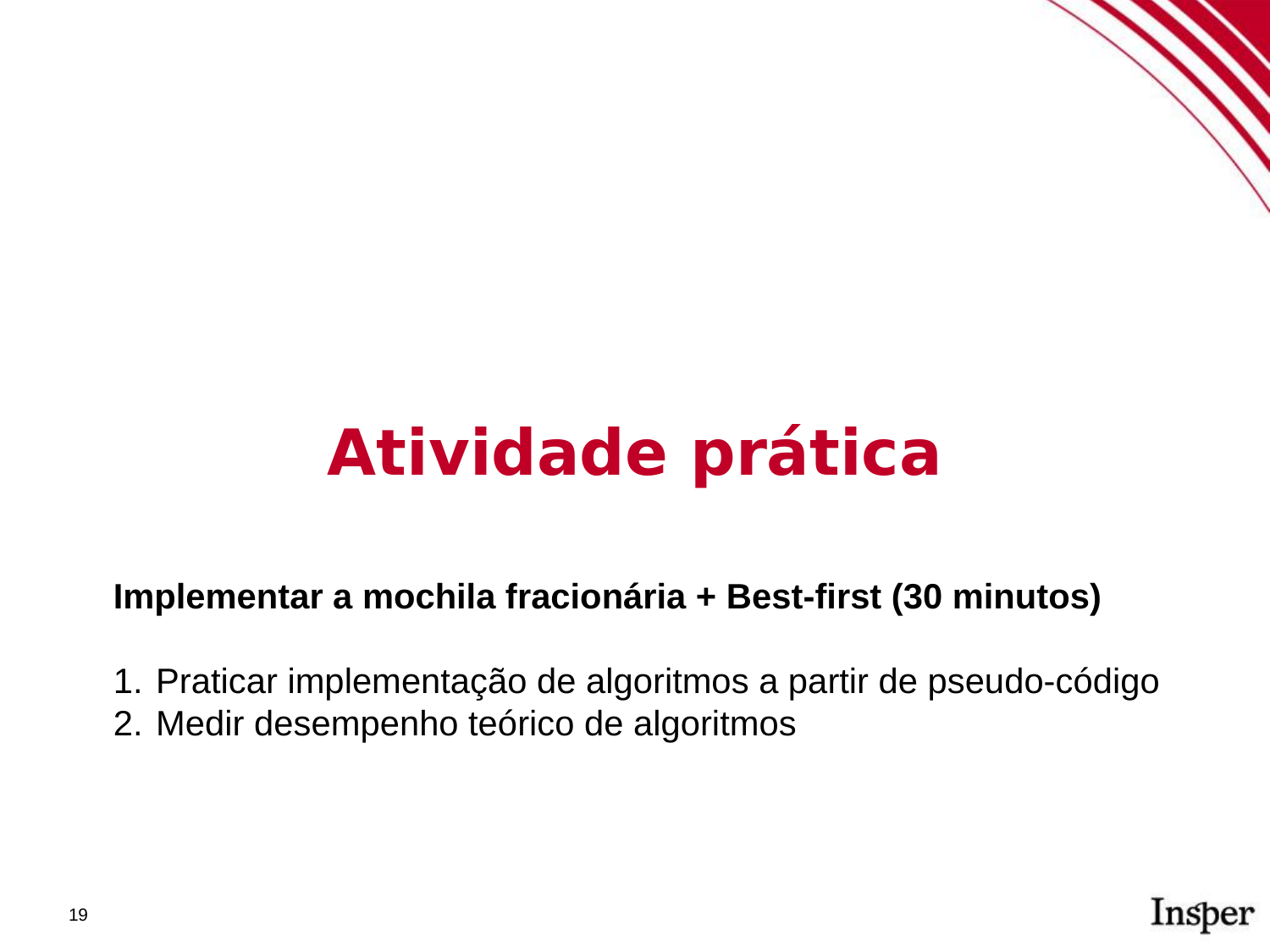

Atividade prática
Implementar a mochila fracionária + Best-first (30 minutos)

Praticar implementação de algoritmos a partir de pseudo-código
Medir desempenho teórico de algoritmos
19